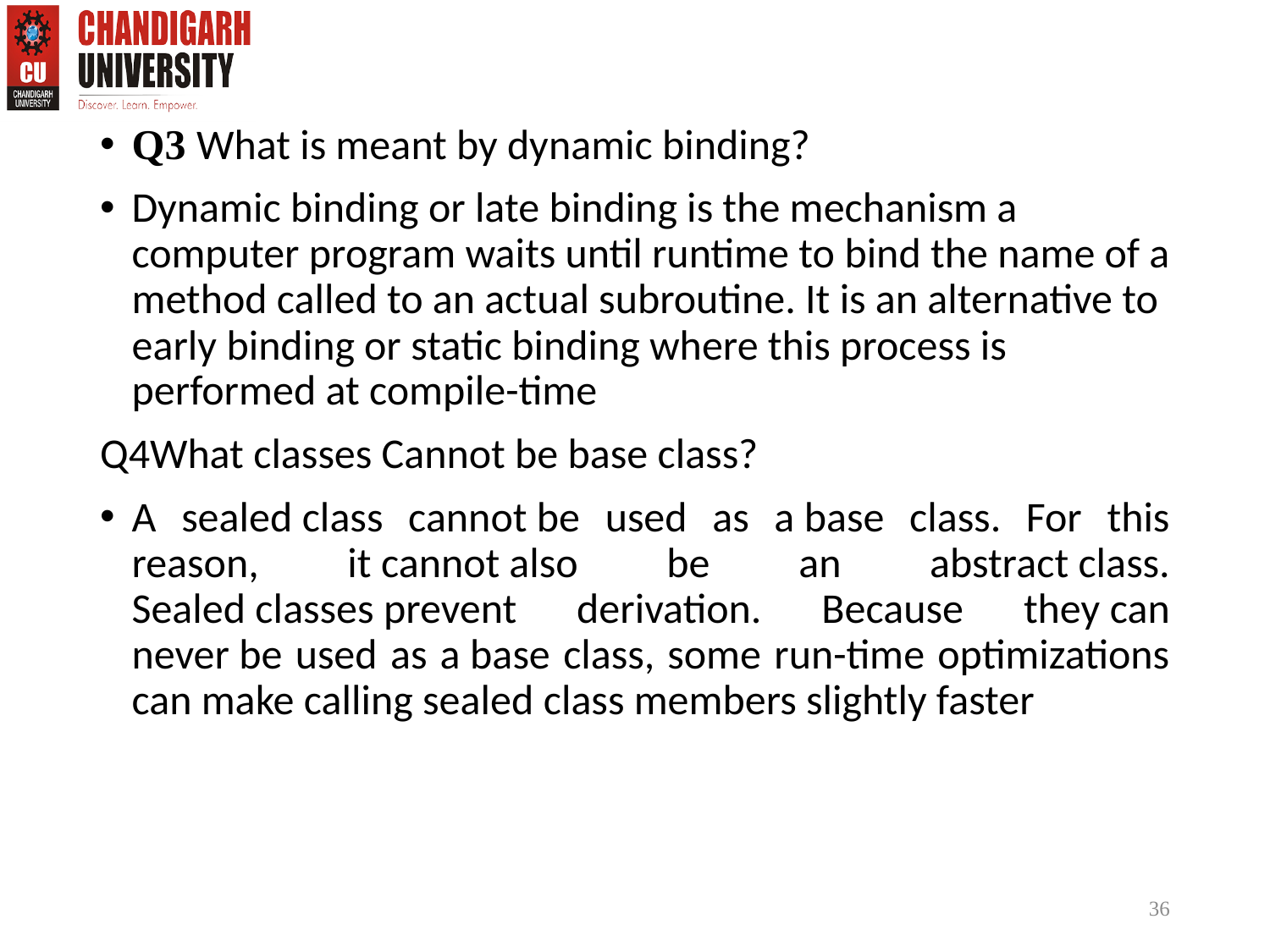

Q3 What is meant by dynamic binding?
Dynamic binding or late binding is the mechanism a computer program waits until runtime to bind the name of a method called to an actual subroutine. It is an alternative to early binding or static binding where this process is performed at compile-time
Q4What classes Cannot be base class?
A sealed class cannot be used as a base class. For this reason, it cannot also be an abstract class. Sealed classes prevent derivation. Because they can never be used as a base class, some run-time optimizations can make calling sealed class members slightly faster

36